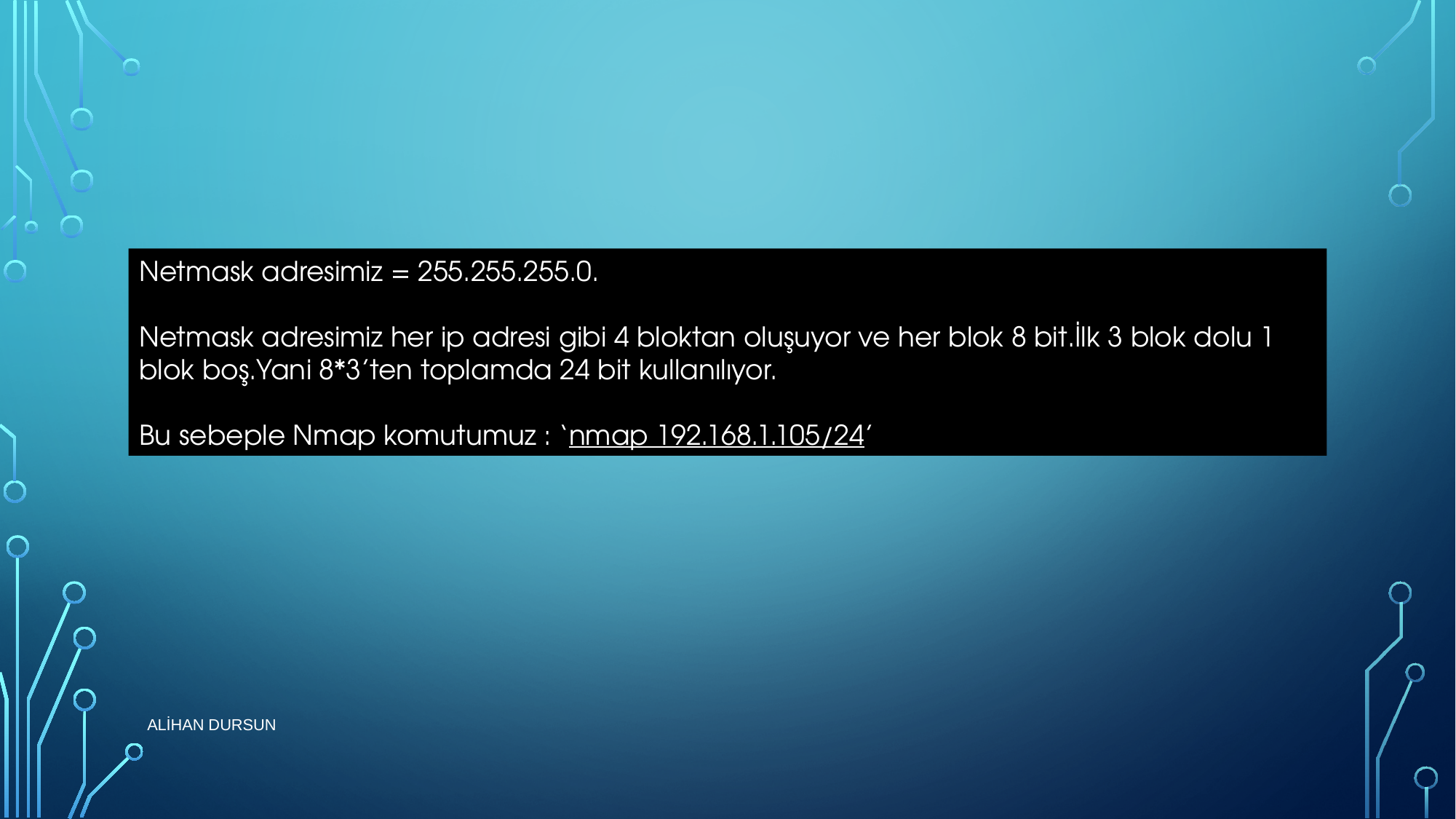

Netmask adresimiz = 255.255.255.0.

Netmask adresimiz her ip adresi gibi 4 bloktan oluşuyor ve her blok 8 bit.İlk 3 blok dolu 1 blok boş.Yani 8*3’ten toplamda 24 bit kullanılıyor.

Bu sebeple Nmap komutumuz : ‘nmap 192.168.1.105/24’
Alihan Dursun